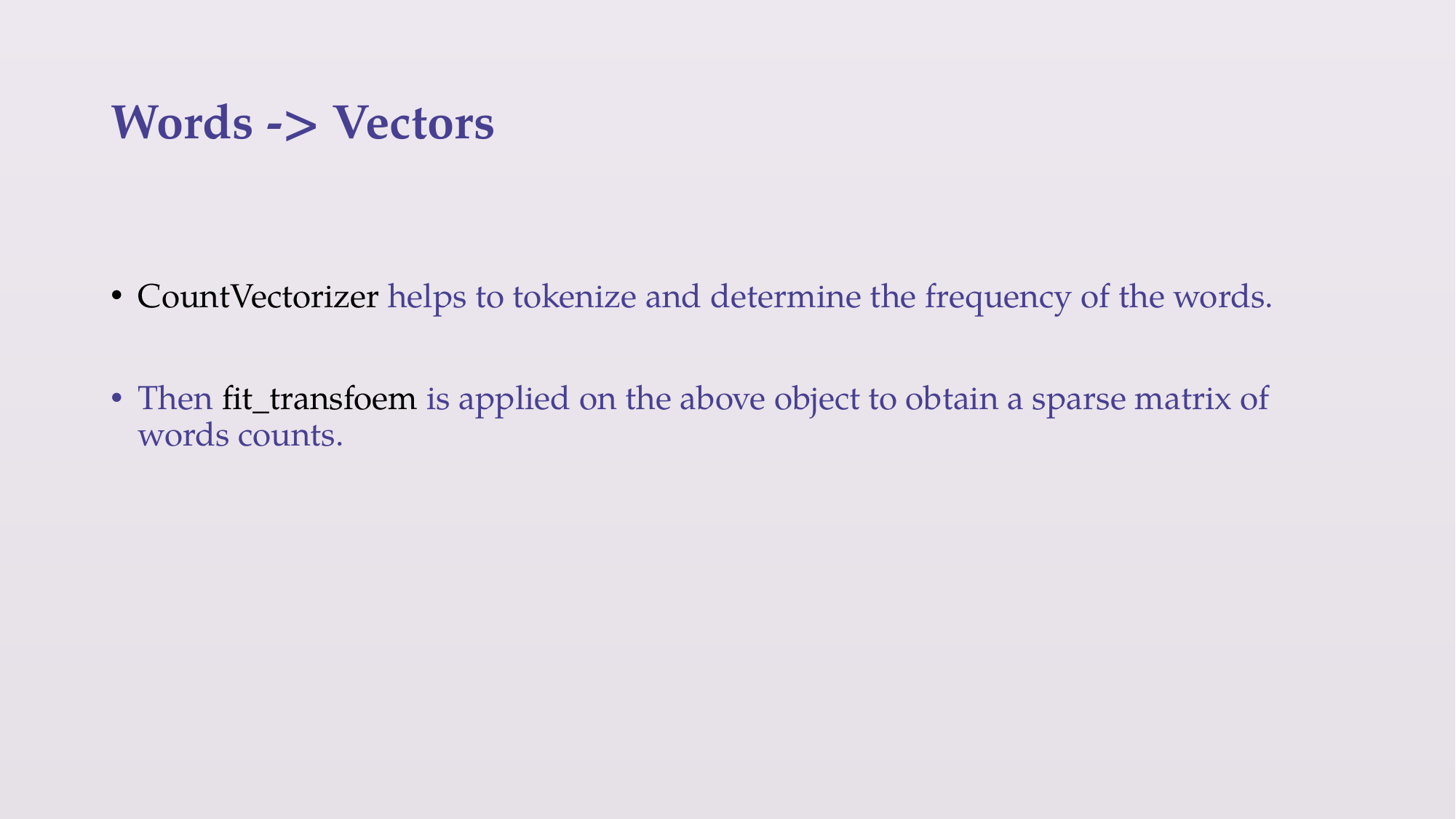

# Words -> Vectors

CountVectorizer helps to tokenize and determine the frequency of the words.

Then fit_transfoem is applied on the above object to obtain a sparse matrix of words counts.